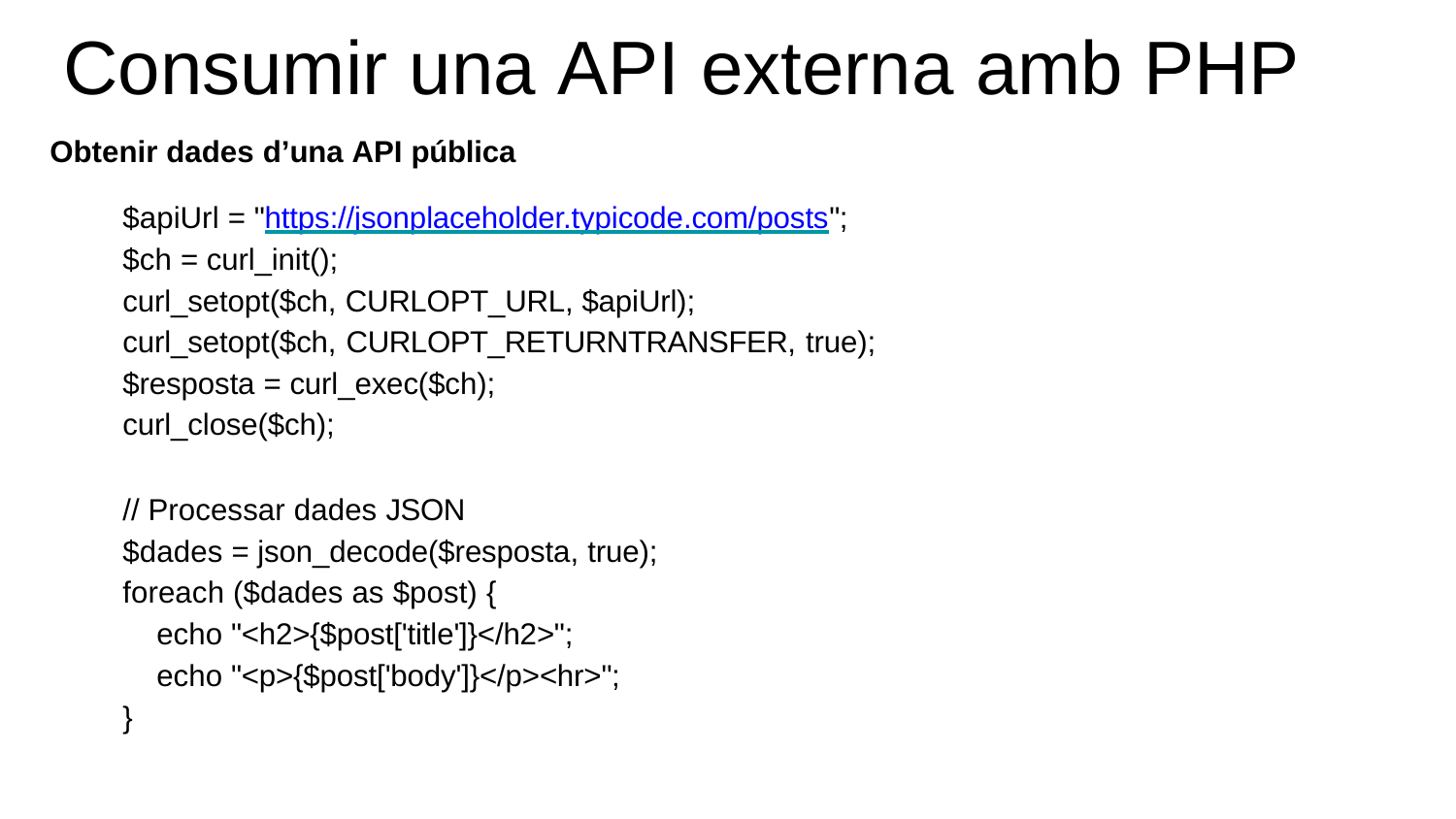

# Consumir una API externa amb PHP
Obtenir dades d’una API pública
$apiUrl = "https://jsonplaceholder.typicode.com/posts";
$ch = curl_init();
curl_setopt($ch, CURLOPT_URL, $apiUrl); curl_setopt($ch, CURLOPT_RETURNTRANSFER, true);
$resposta = curl_exec($ch); curl_close($ch);

// Processar dades JSON
$dades = json_decode($resposta, true); foreach ($dades as $post) {
echo "<h2>{$post['title']}</h2>"; echo "<p>{$post['body']}</p><hr>";
}